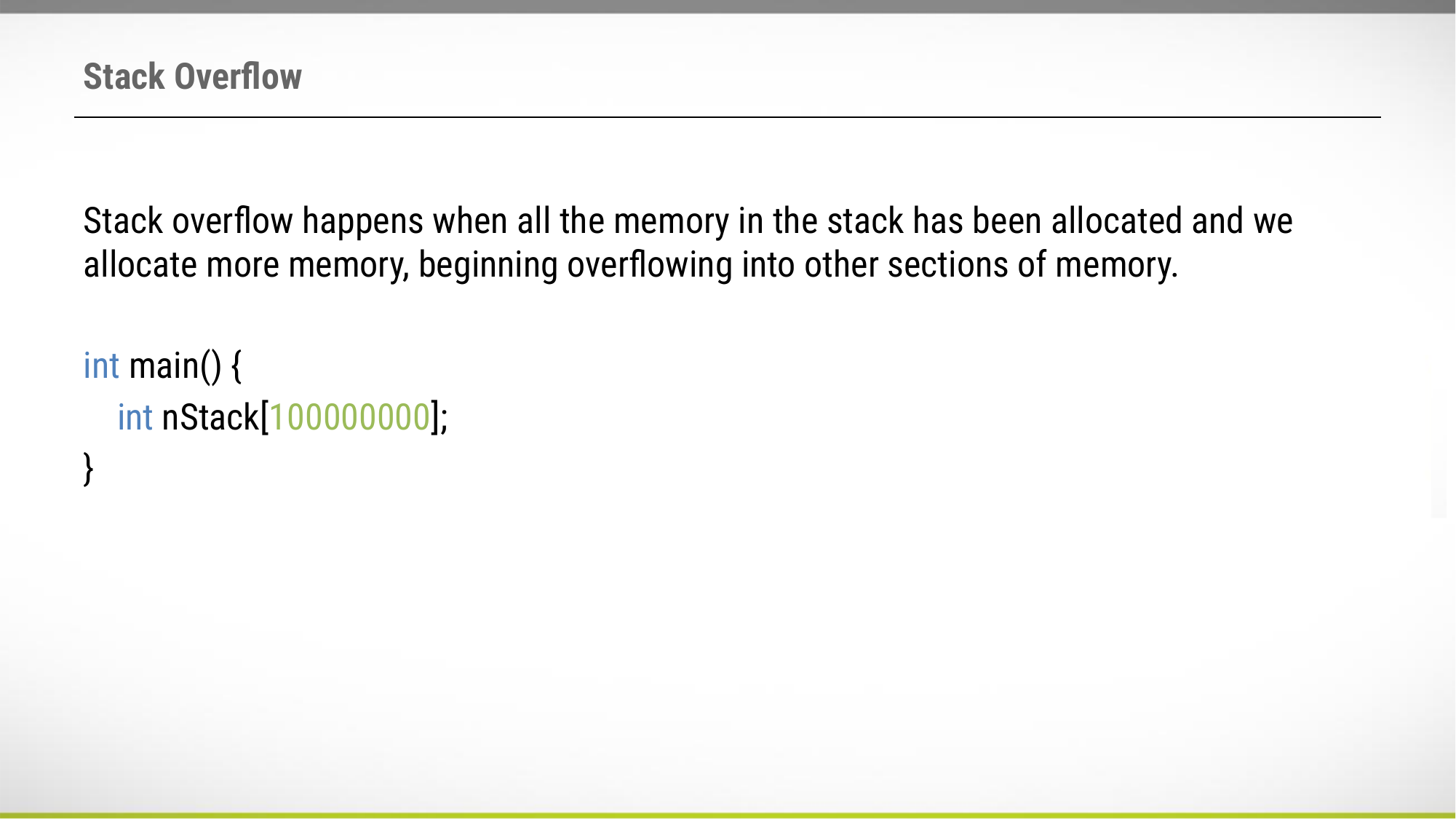

# Stack Overflow
Stack overflow happens when all the memory in the stack has been allocated and we allocate more memory, beginning overflowing into other sections of memory.

int main() {
    int nStack[100000000];
}